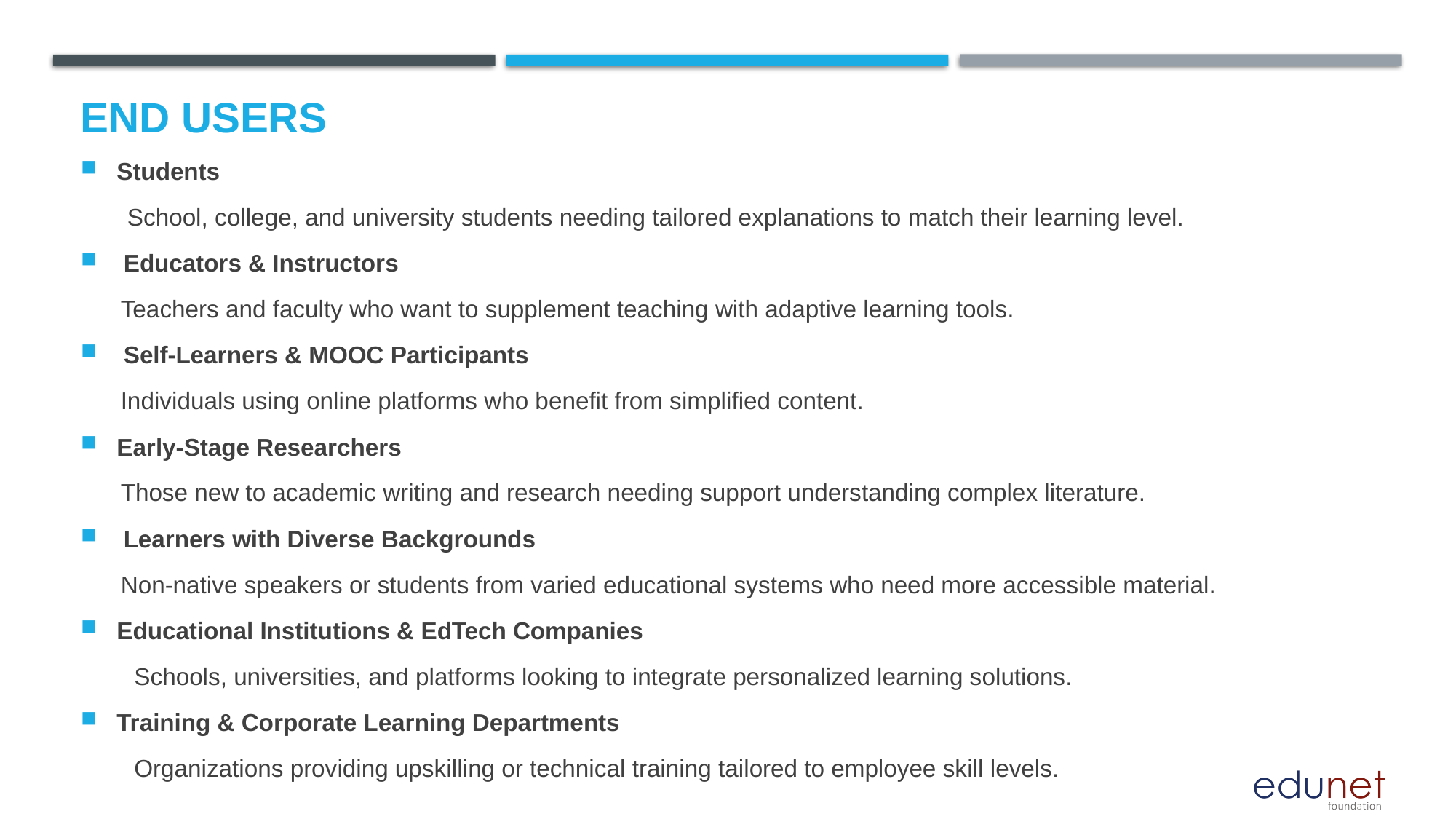

# End users
Students
       School, college, and university students needing tailored explanations to match their learning level.
 Educators & Instructors
      Teachers and faculty who want to supplement teaching with adaptive learning tools.
 Self-Learners & MOOC Participants
      Individuals using online platforms who benefit from simplified content.
Early-Stage Researchers
      Those new to academic writing and research needing support understanding complex literature.
 Learners with Diverse Backgrounds
      Non-native speakers or students from varied educational systems who need more accessible material.
Educational Institutions & EdTech Companies
        Schools, universities, and platforms looking to integrate personalized learning solutions.
Training & Corporate Learning Departments
        Organizations providing upskilling or technical training tailored to employee skill levels.